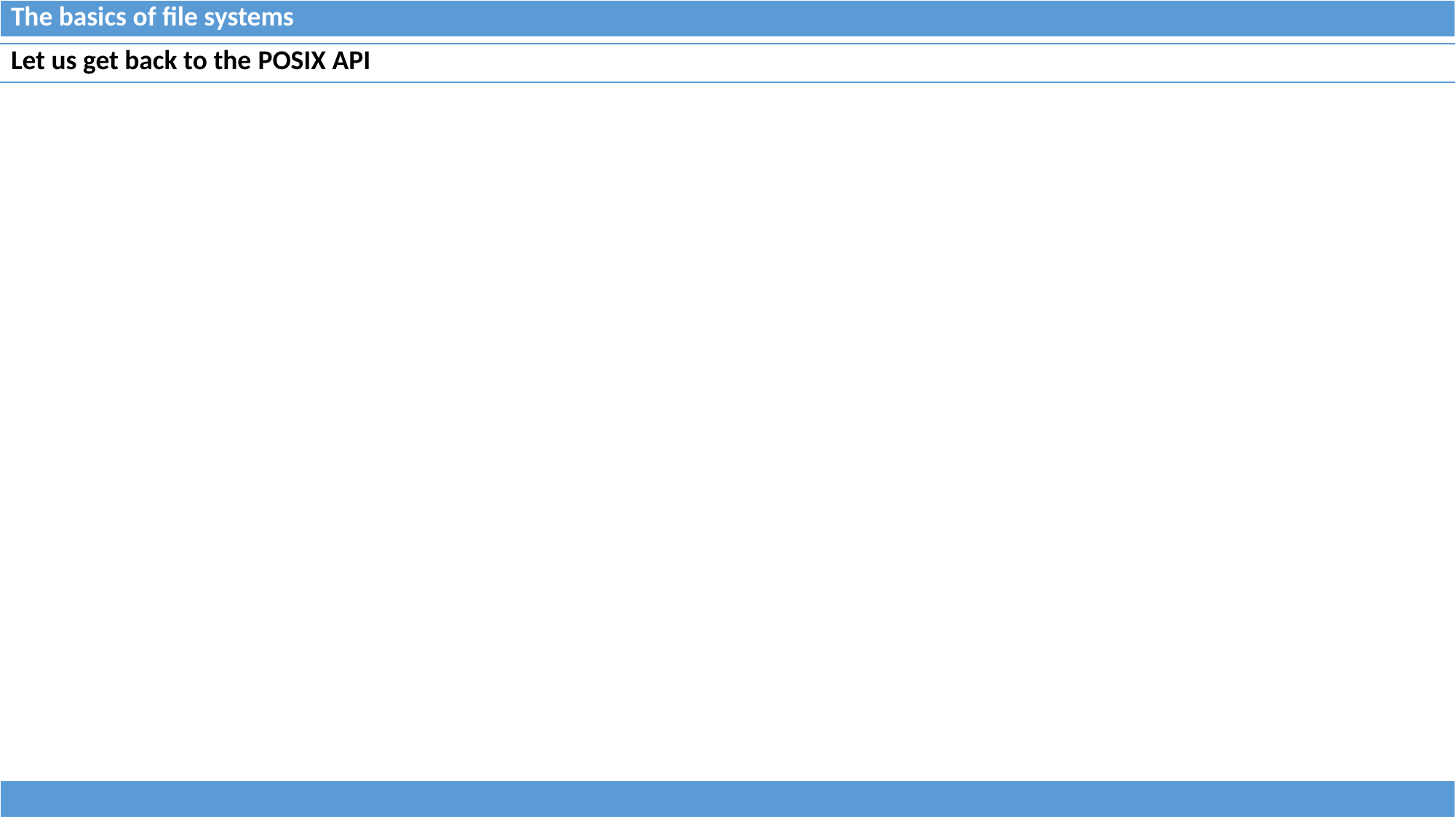

| The basics of file systems |
| --- |
| Let us get back to the POSIX API |
| --- |
|  |
| --- |